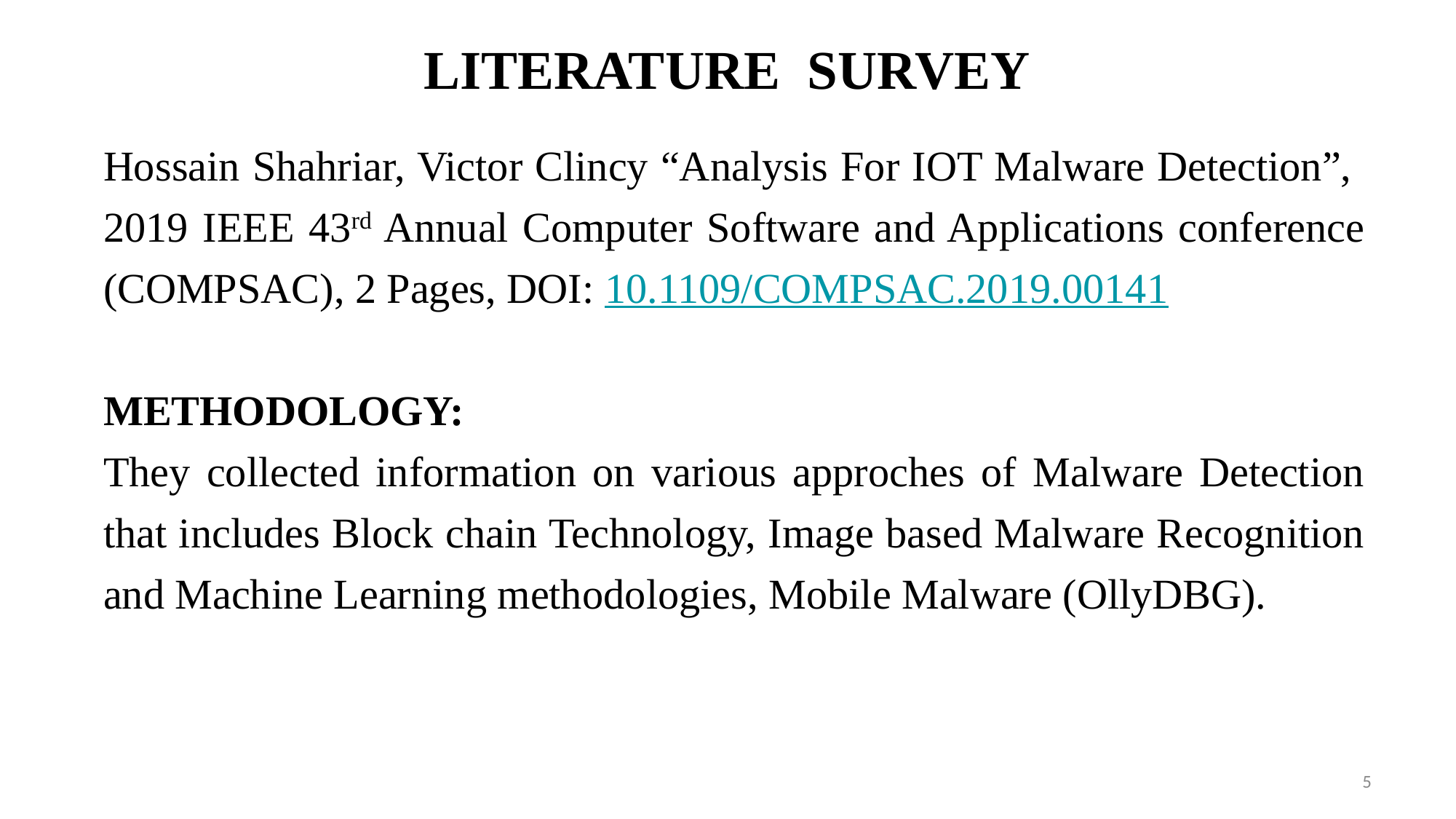

# LITERATURE  SURVEY
Hossain Shahriar, Victor Clincy “Analysis For IOT Malware Detection”,  2019 IEEE 43rd Annual Computer Software and Applications conference (COMPSAC), 2 Pages, DOI: 10.1109/COMPSAC.2019.00141

METHODOLOGY:
They collected information on various approches of Malware Detection that includes Block chain Technology, Image based Malware Recognition and Machine Learning methodologies, Mobile Malware (OllyDBG).
5